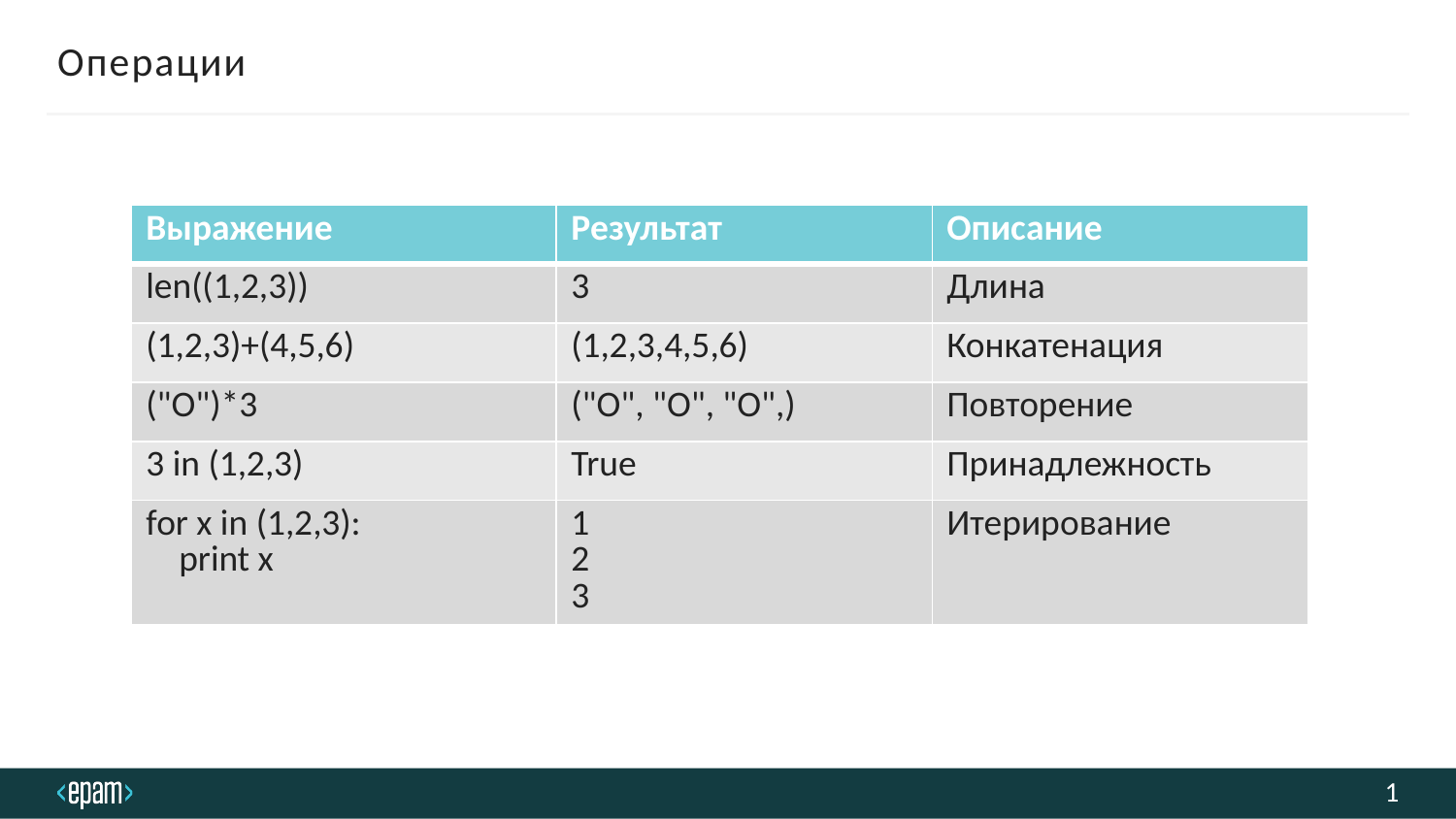

# Операции
| Выражение | Результат | Описание |
| --- | --- | --- |
| len((1,2,3)) | 3 | Длина |
| (1,2,3)+(4,5,6) | (1,2,3,4,5,6) | Конкатенация |
| ("O")\*3 | ("O", "O", "O",) | Повторение |
| 3 in (1,2,3) | True | Принадлежность |
| for x in (1,2,3): print x | 1 2 3 | Итерирование |
1